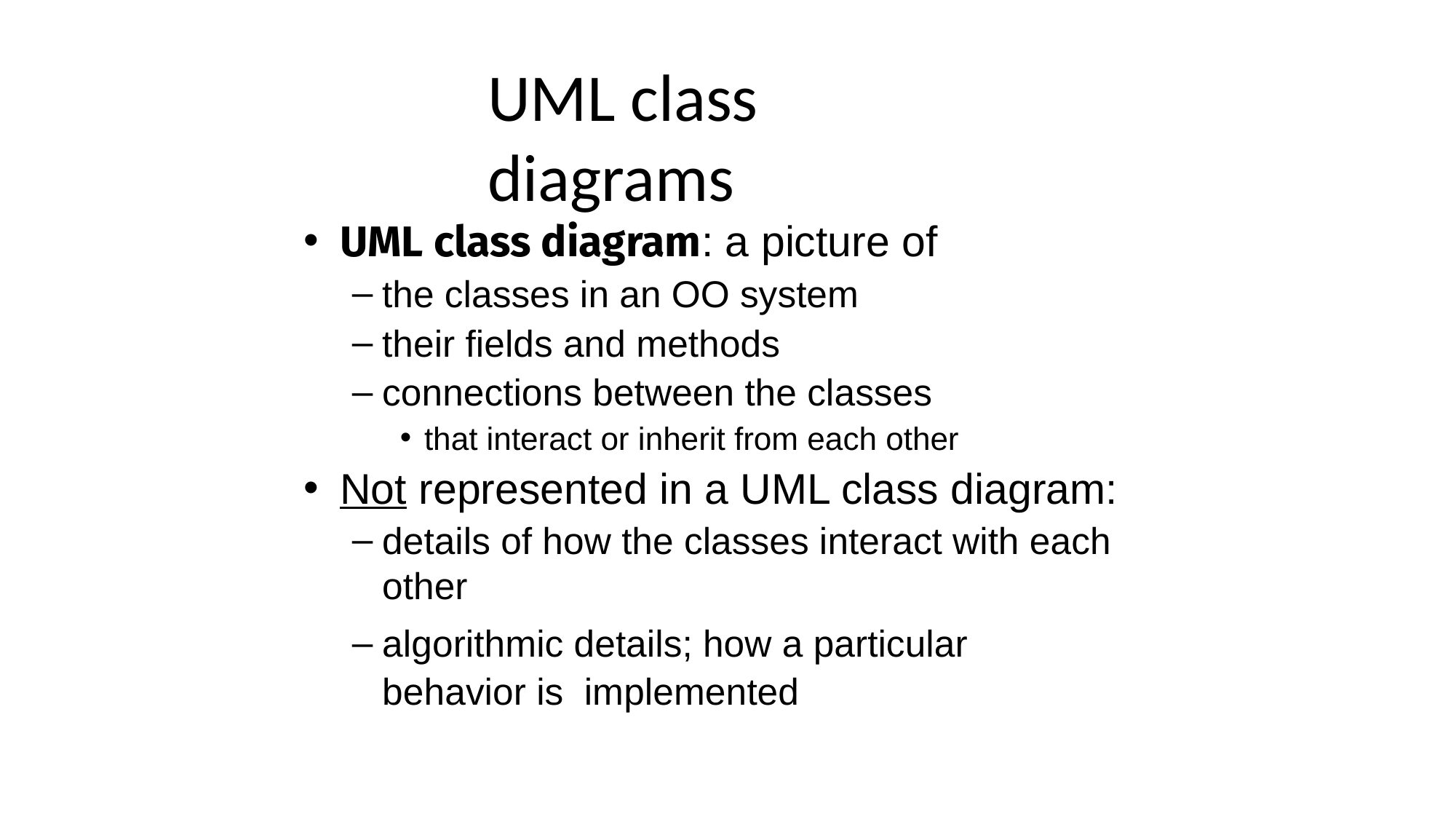

# UML class diagrams
UML class diagram: a picture of
the classes in an OO system
their fields and methods
connections between the classes
that interact or inherit from each other
Not represented in a UML class diagram:
details of how the classes interact with each other
algorithmic details; how a particular behavior is  implemented